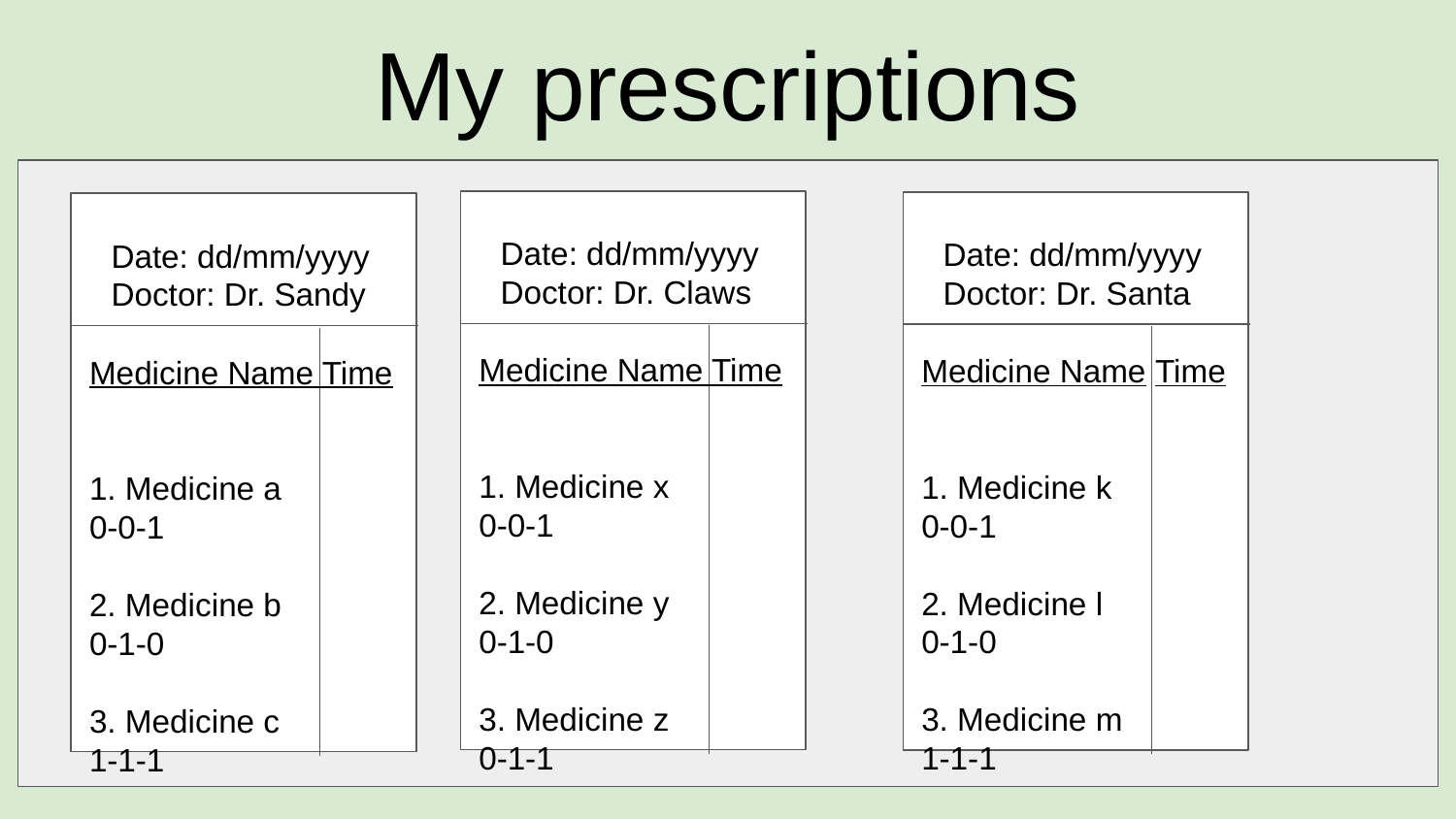

# My prescriptions

Date: dd/mm/yyyy
Doctor: Dr. Claws
Date: dd/mm/yyyy
Doctor: Dr. Santa
Date: dd/mm/yyyy
Doctor: Dr. Sandy
Medicine Name Time

1. Medicine x	  0-0-1

2. Medicine y	  0-1-0

3. Medicine z	  0-1-1

Medicine Name Time

1. Medicine k	  0-0-1

2. Medicine l	  0-1-0

3. Medicine m	  1-1-1

Medicine Name Time

1. Medicine a	  0-0-1

2. Medicine b	  0-1-0

3. Medicine c	  1-1-1